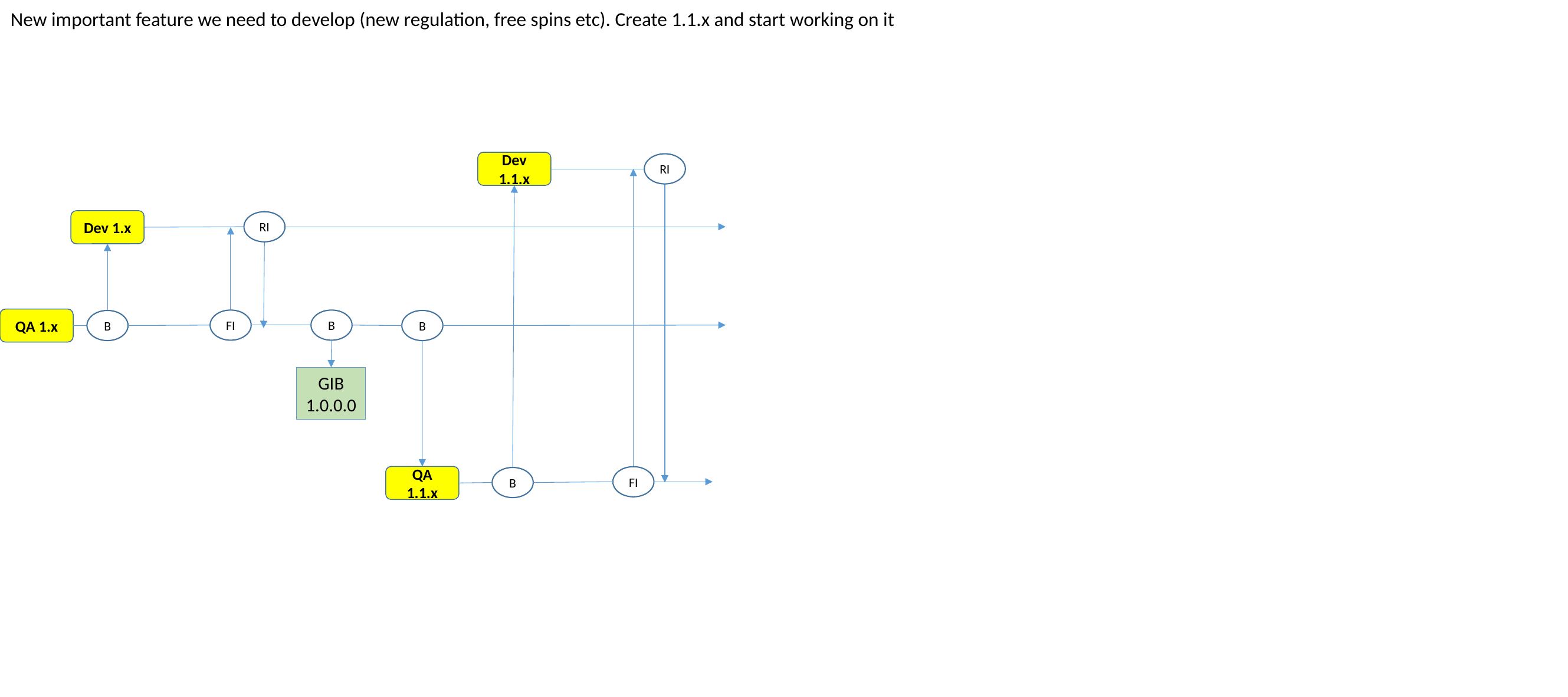

New important feature we need to develop (new regulation, free spins etc). Create 1.1.x and start working on it
Dev 1.1.x
RI
Dev 1.x
RI
QA 1.x
B
FI
B
B
GIB
1.0.0.0
QA 1.1.x
FI
B